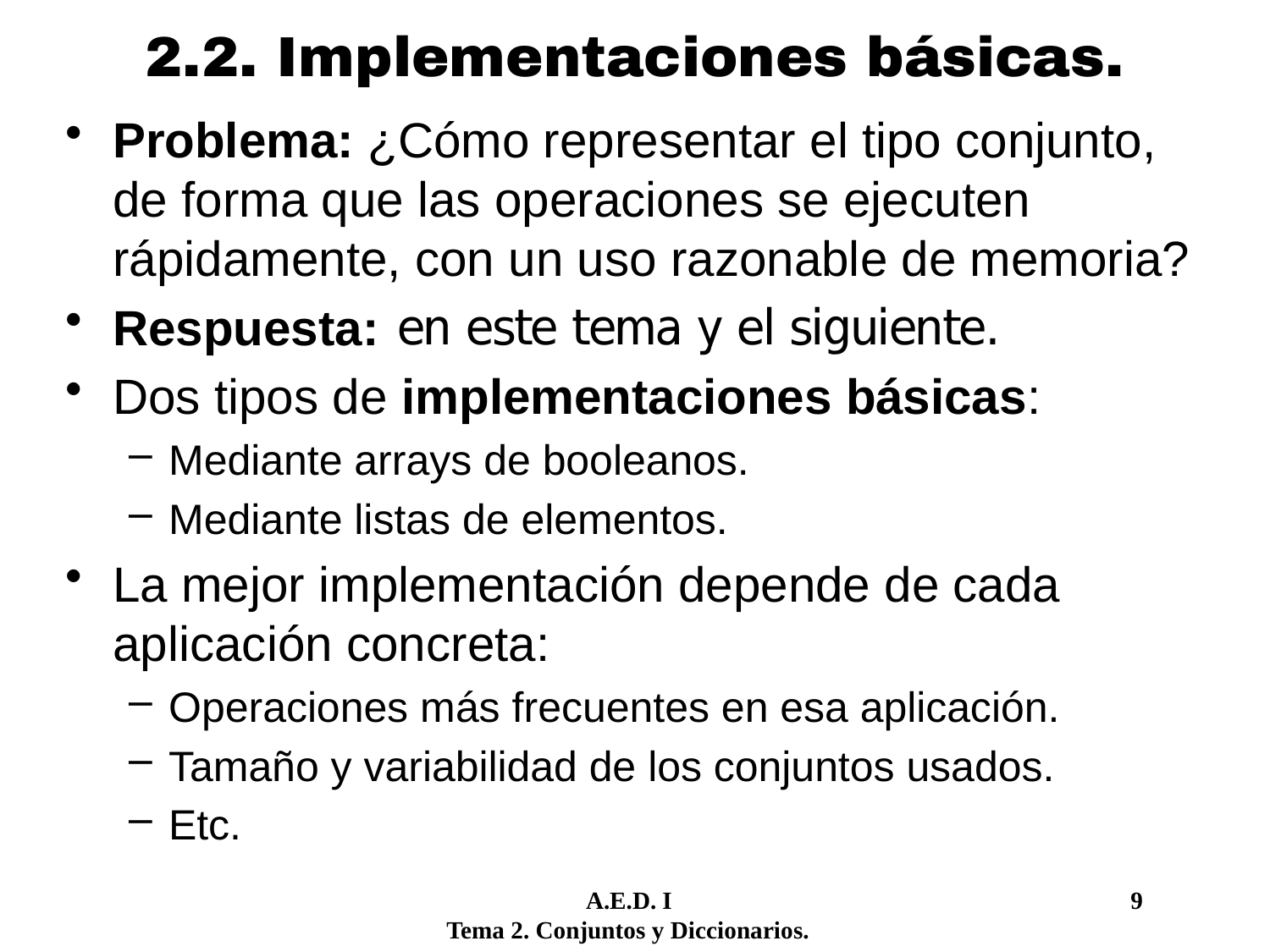

2.2. Implementaciones básicas.
Problema: ¿Cómo representar el tipo conjunto, de forma que las operaciones se ejecuten rápidamente, con un uso razonable de memoria?
Respuesta:
Dos tipos de implementaciones básicas:
Mediante arrays de booleanos.
Mediante listas de elementos.
La mejor implementación depende de cada aplicación concreta:
Operaciones más frecuentes en esa aplicación.
Tamaño y variabilidad de los conjuntos usados.
Etc.
en este tema y el siguiente.
	  A.E.D. I				        9
Tema 2. Conjuntos y Diccionarios.